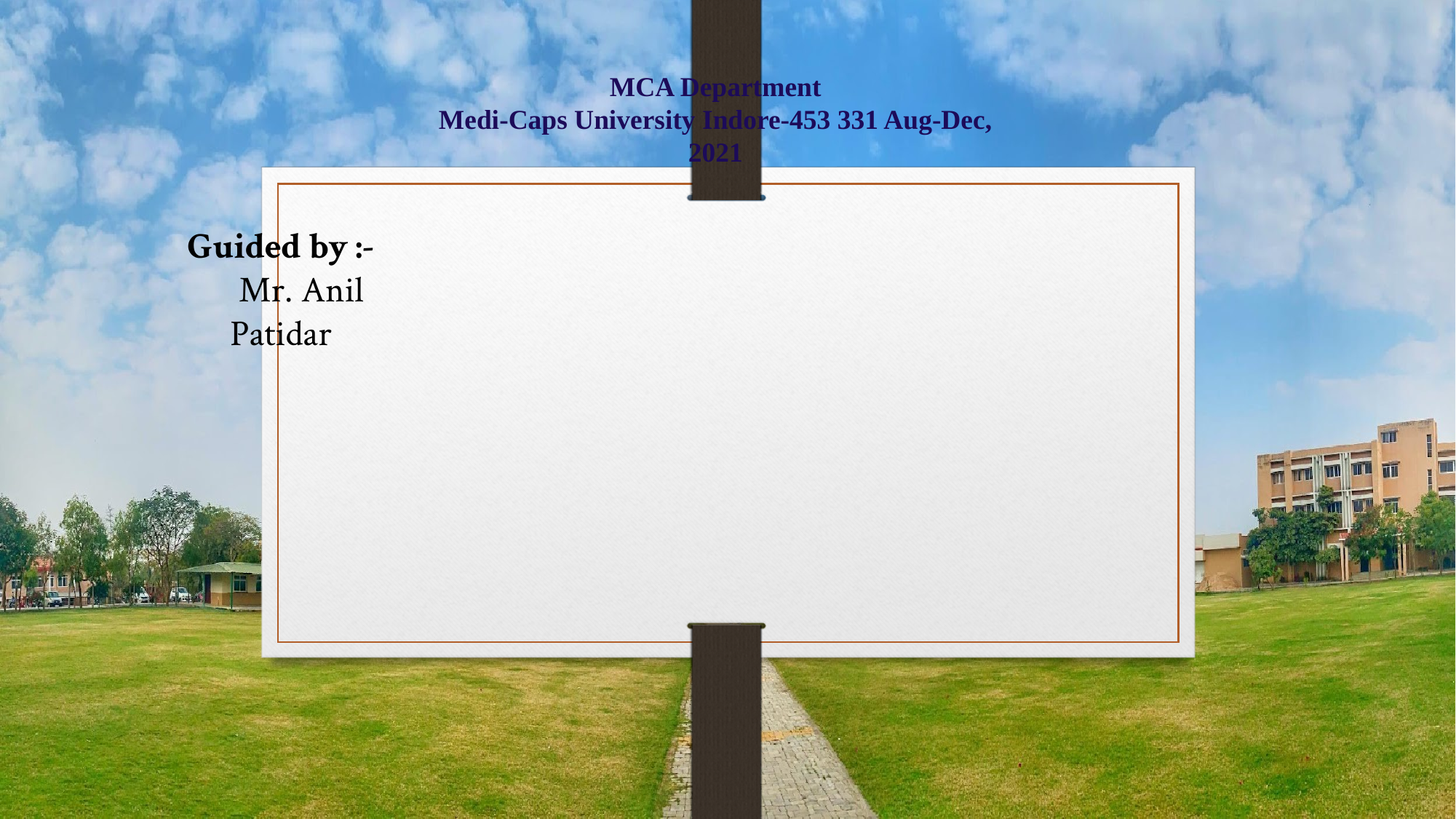

MCA Department
Medi-Caps University Indore-453 331 Aug-Dec, 2021
Guided by :-
     Mr. Anil Patidar